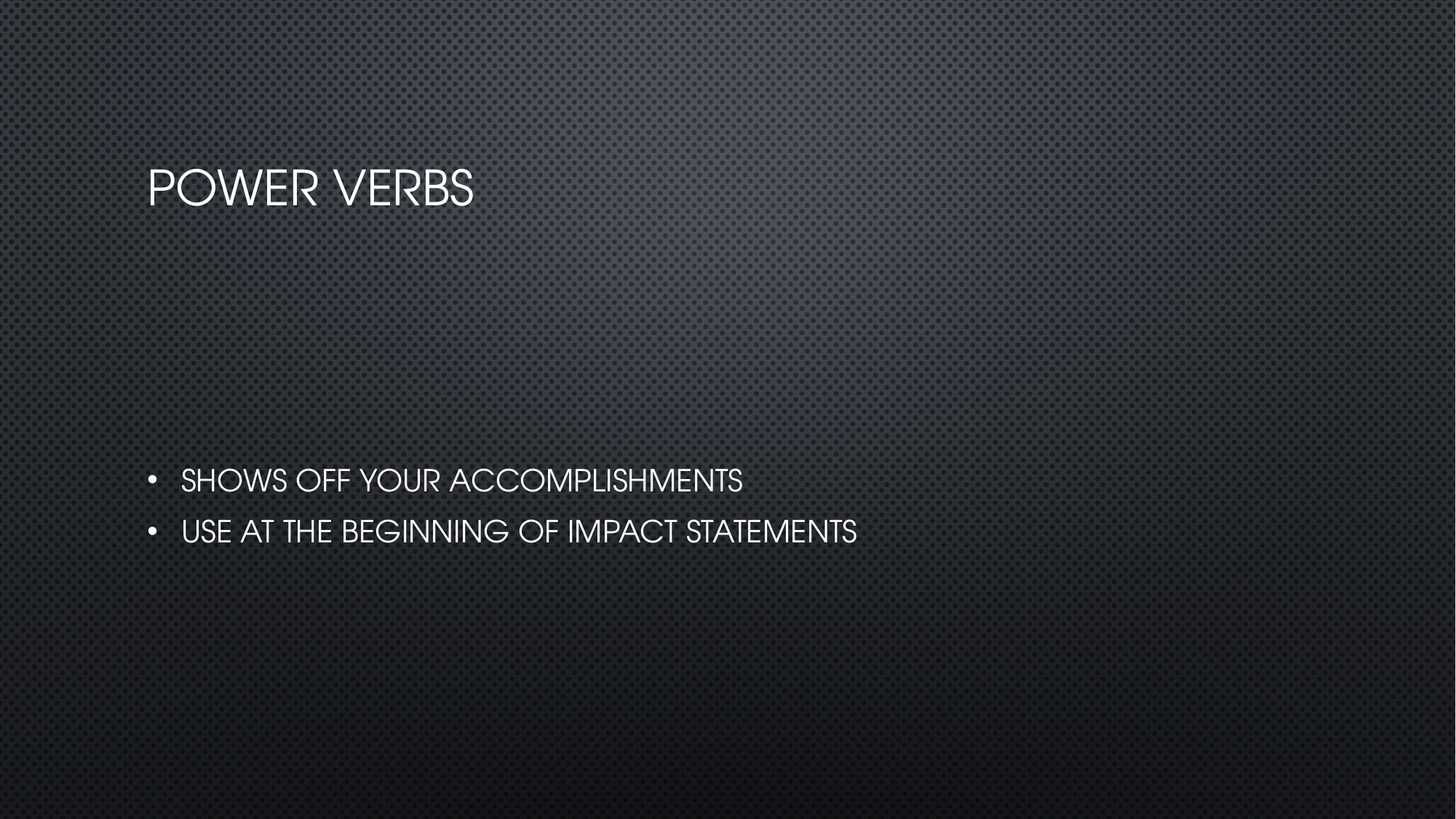

# Power Verbs
Shows off your accomplishments
Use at the beginning of impact statements